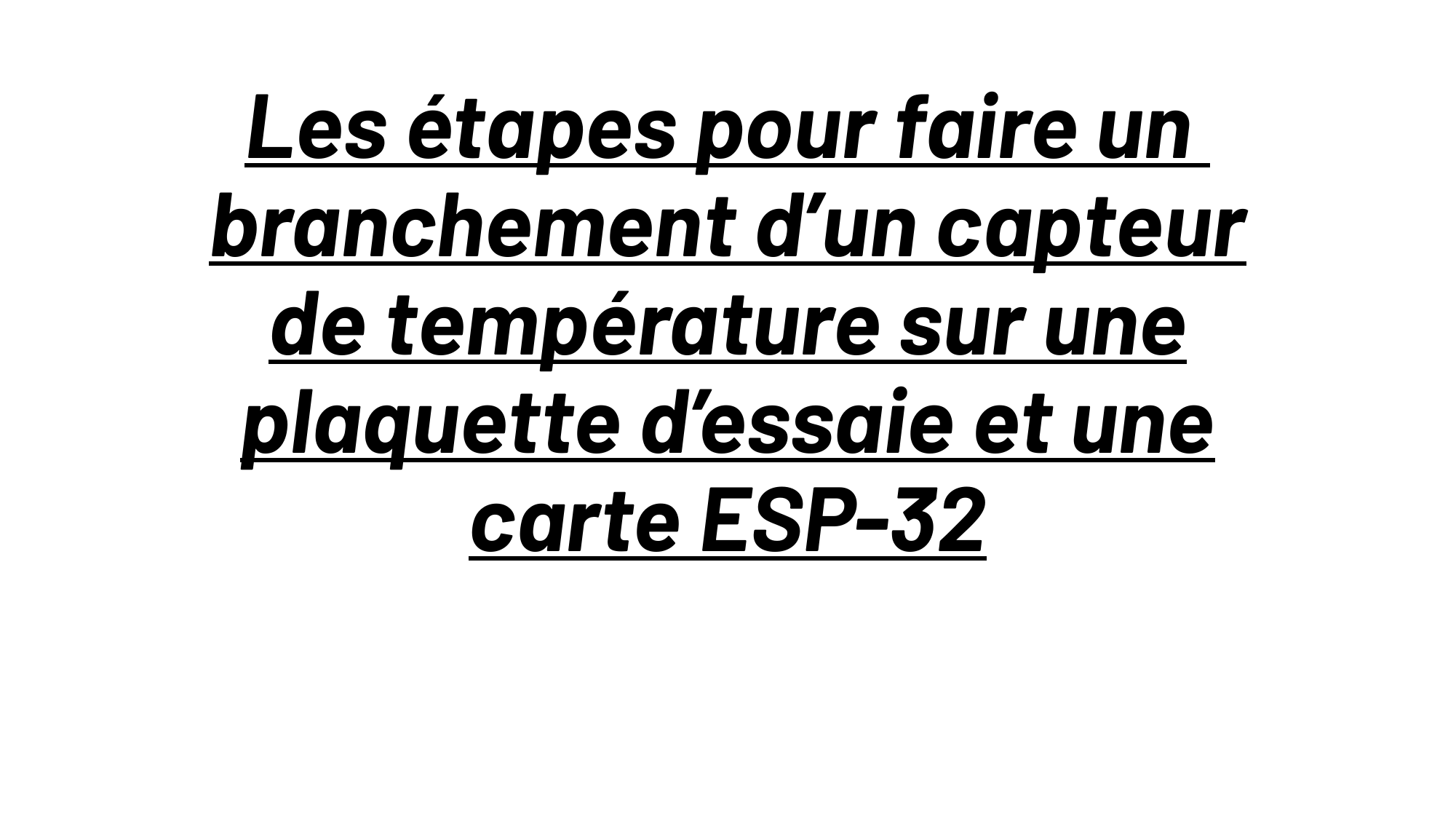

# Les étapes pour faire un  branchement d’un capteur de température sur une plaquette d’essaie et une carte ESP-32